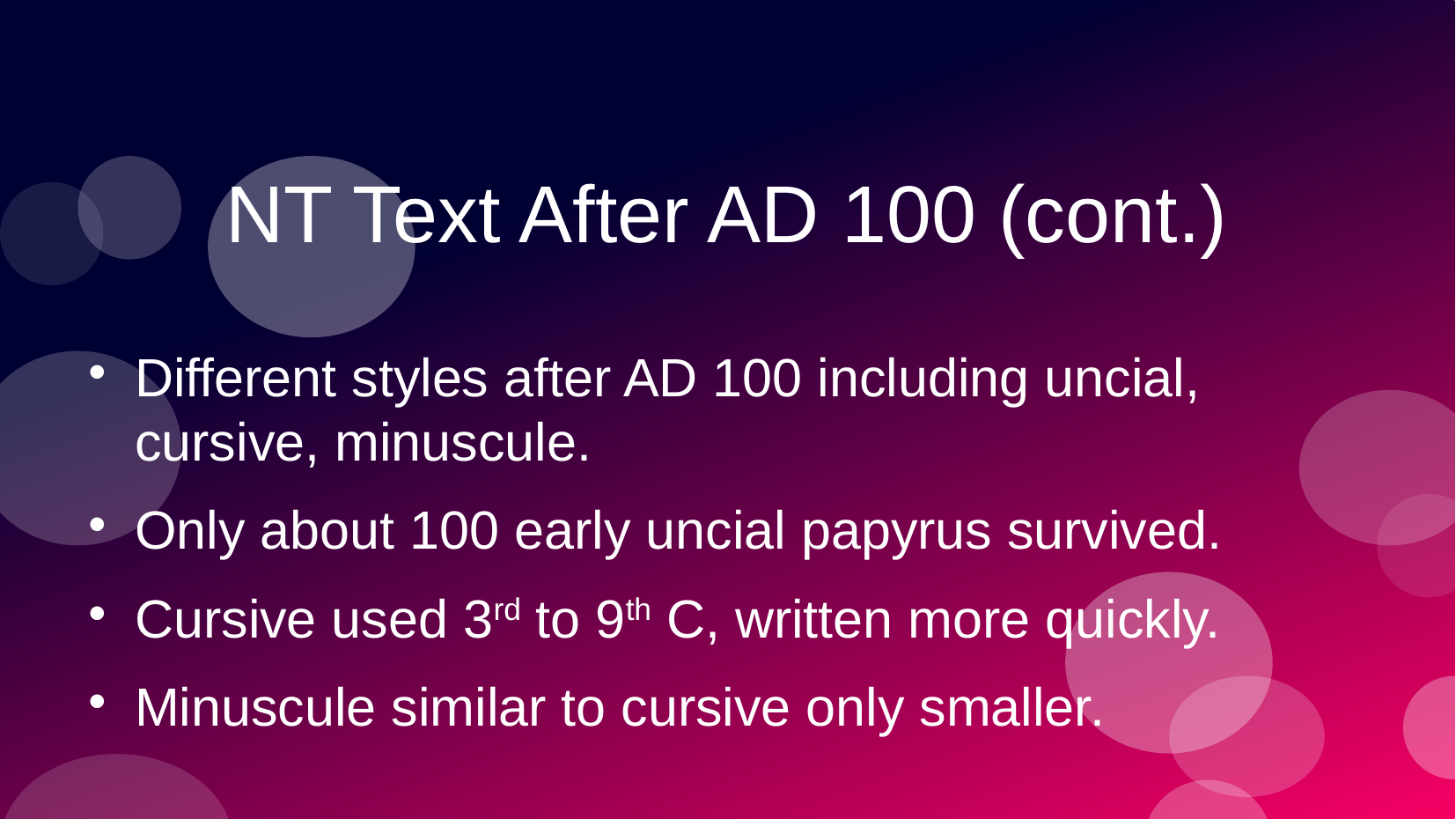

NT Text After AD 100 (cont.)
Different styles after AD 100 including uncial, cursive, minuscule.
Only about 100 early uncial papyrus survived.
Cursive used 3rd to 9th C, written more quickly.
Minuscule similar to cursive only smaller.